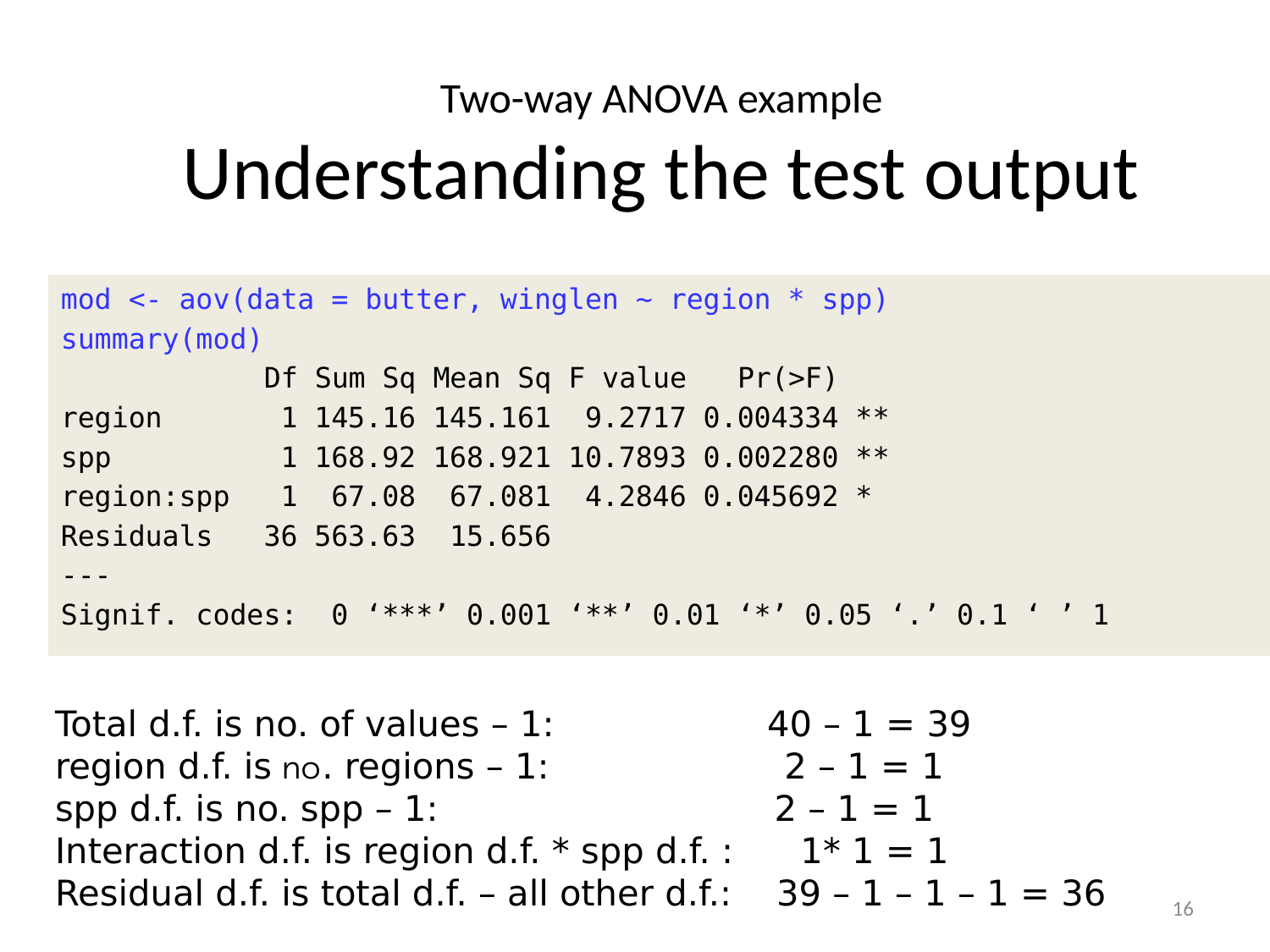

Two-way ANOVA example
Understanding the test output
mod <- aov(data = butter, winglen ~ region * spp)
summary(mod)
            Df Sum Sq Mean Sq F value   Pr(>F)
region       1 145.16 145.161  9.2717 0.004334 **
spp          1 168.92 168.921 10.7893 0.002280 **
region:spp   1  67.08  67.081  4.2846 0.045692 *
Residuals   36 563.63  15.656
---
Signif. codes:  0 ‘***’ 0.001 ‘**’ 0.01 ‘*’ 0.05 ‘.’ 0.1 ‘ ’ 1
Total d.f. is no. of values – 1:                   40 – 1 = 39
region d.f. is no. regions – 1:                     2 – 1 = 1
spp d.f. is no. spp – 1:                              2 – 1 = 1
Interaction d.f. is region d.f. * spp d.f. :      1* 1 = 1
Residual d.f. is total d.f. – all other d.f.:    39 – 1 – 1 – 1 = 36
16